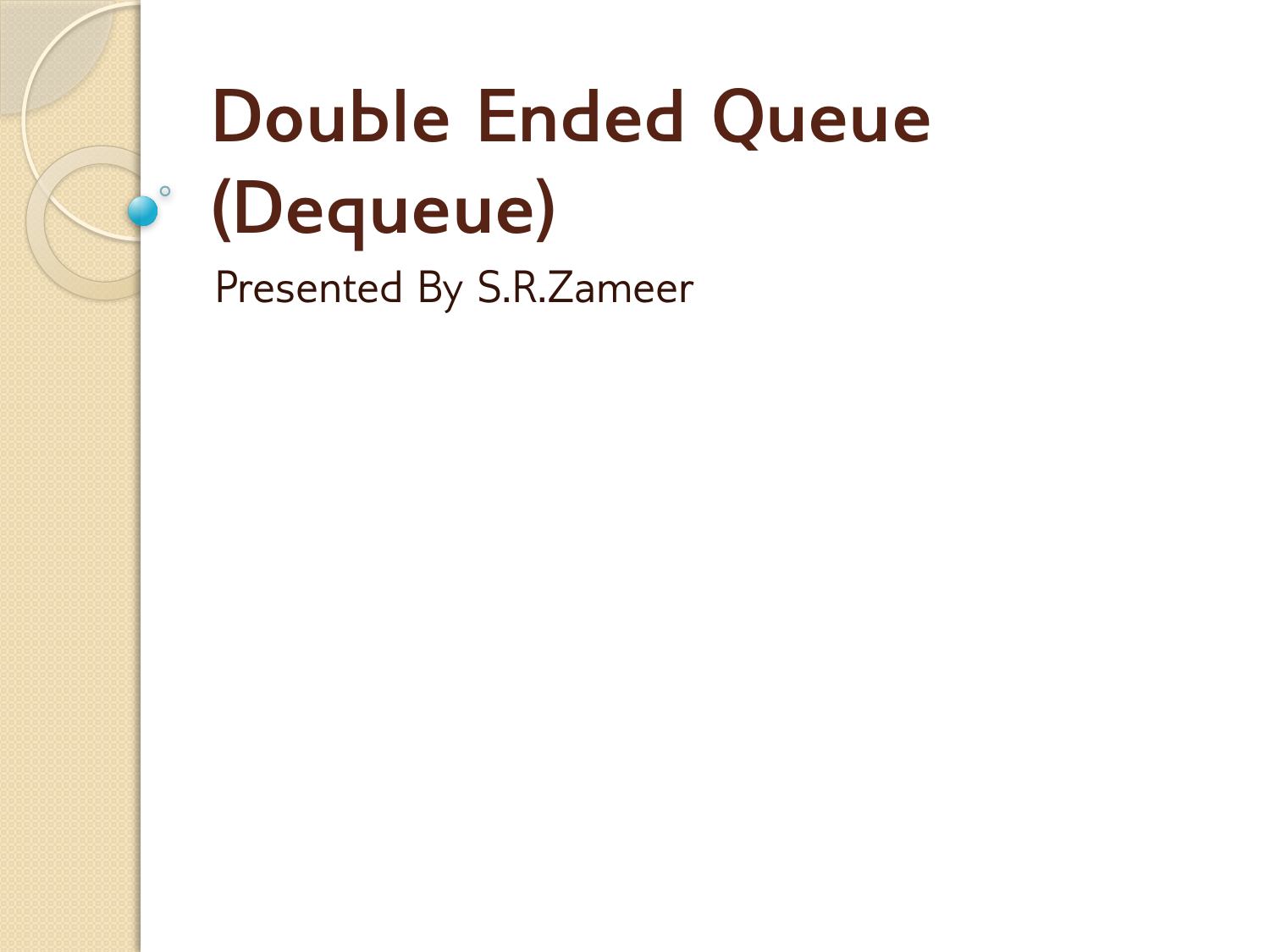

# Double Ended Queue (Dequeue)
Presented By S.R.Zameer